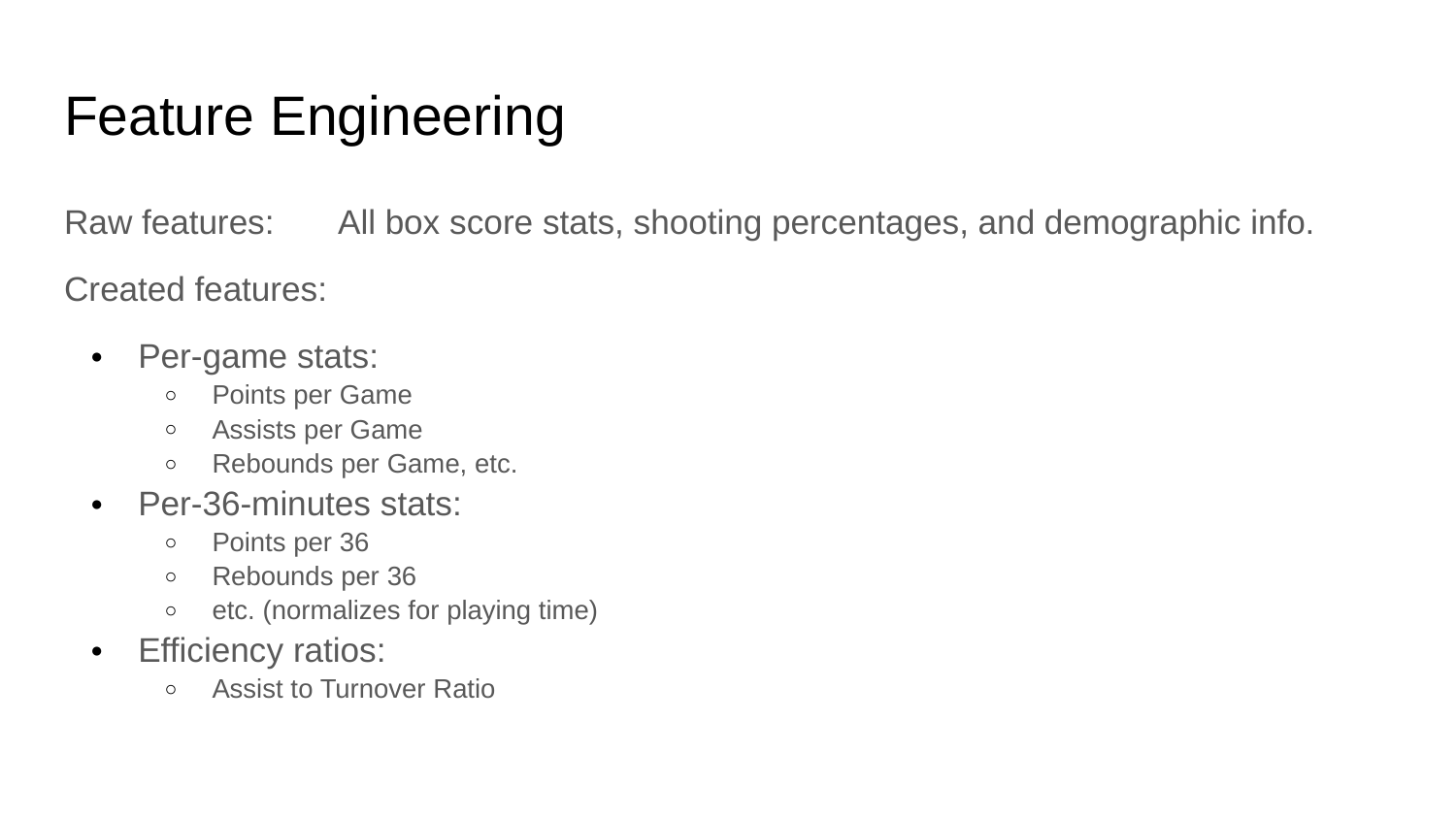

# Feature Engineering
Raw features:	All box score stats, shooting percentages, and demographic info.
Created features:
Per-game stats:
Points per Game
Assists per Game
Rebounds per Game, etc.
Per-36-minutes stats:
Points per 36
Rebounds per 36
etc. (normalizes for playing time)
Efficiency ratios:
Assist to Turnover Ratio